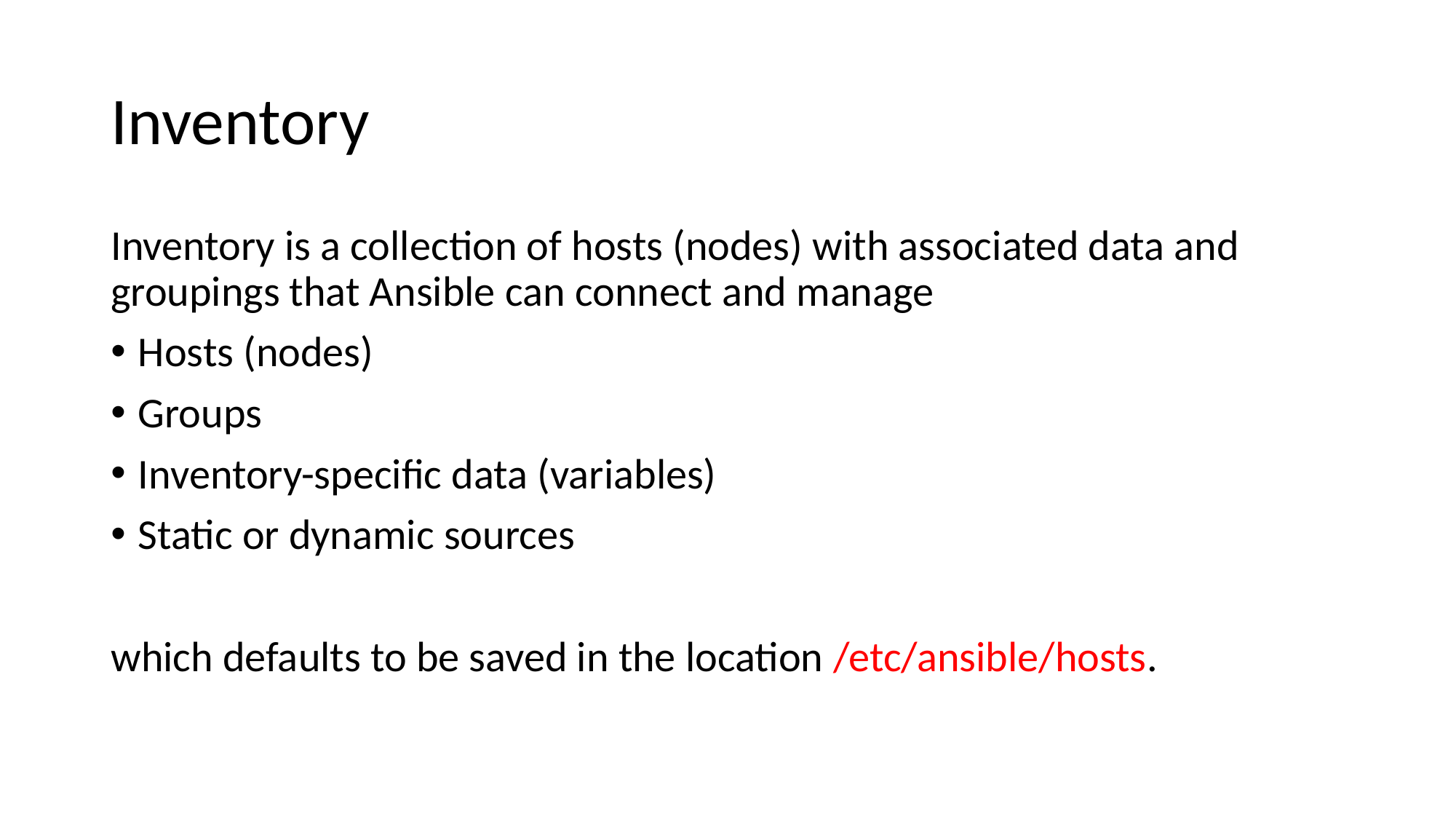

# Inventory
Inventory is a collection of hosts (nodes) with associated data and groupings that Ansible can connect and manage
Hosts (nodes)
Groups
Inventory-specific data (variables)
Static or dynamic sources

which defaults to be saved in the location /etc/ansible/hosts.